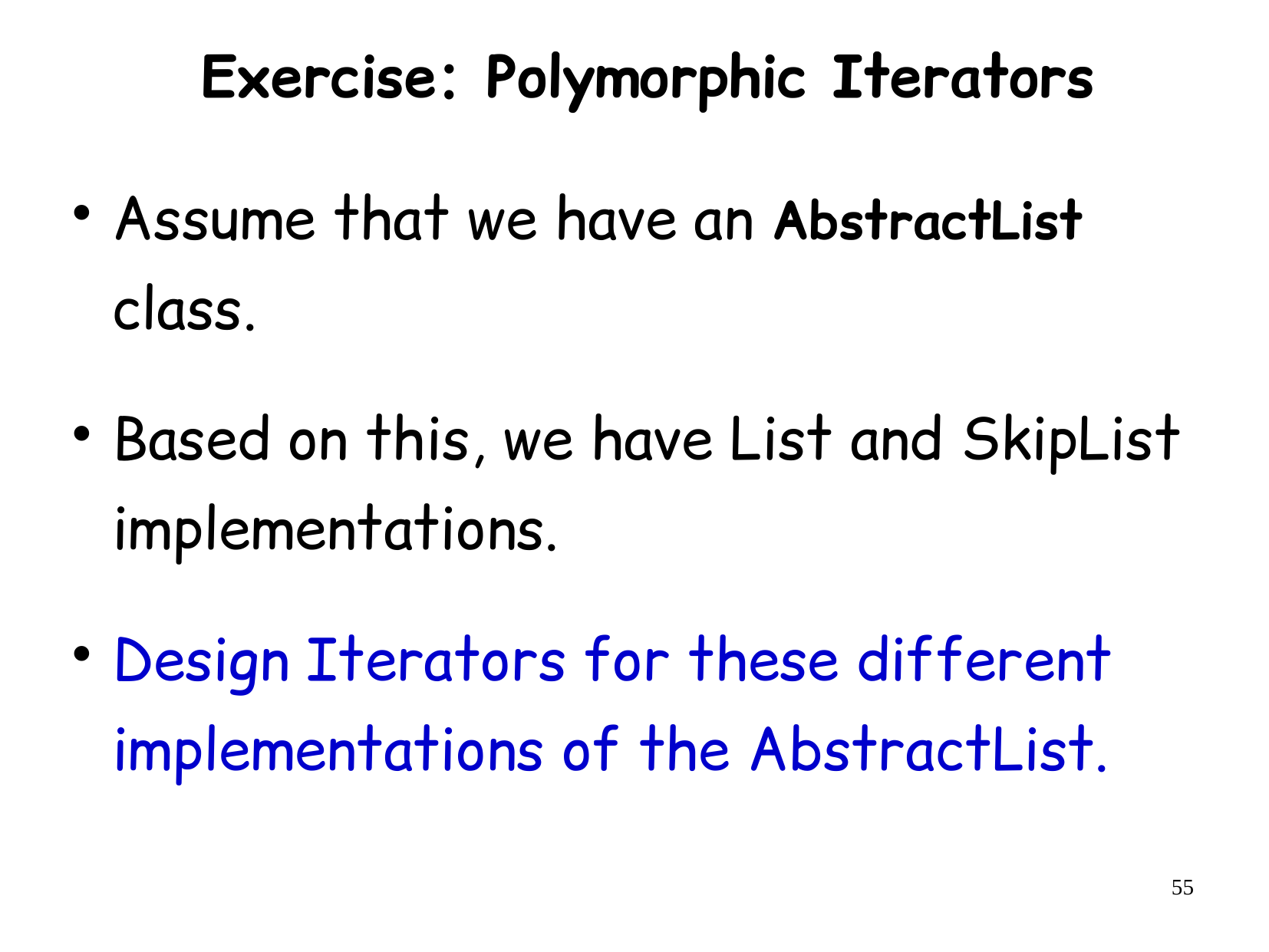

# Exercise: Polymorphic Iterators
Assume that we have an AbstractList class.
Based on this, we have List and SkipList implementations.
Design Iterators for these different implementations of the AbstractList.